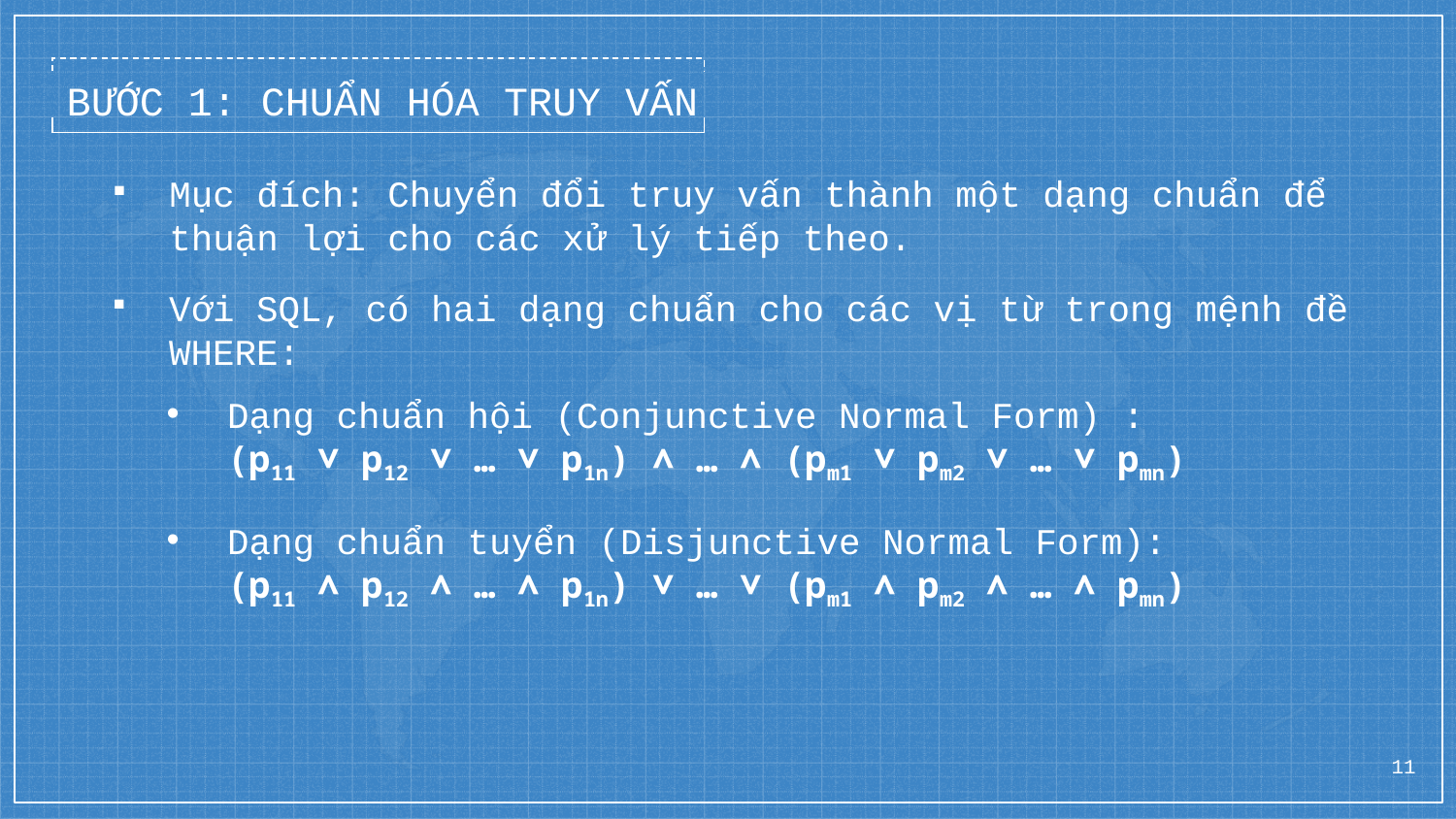

BƯỚC 1: CHUẨN HÓA TRUY VẤN

Mục đích: Chuyển đổi truy vấn thành một dạng chuẩn để thuận lợi cho các xử lý tiếp theo.
Với SQL, có hai dạng chuẩn cho các vị từ trong mệnh đề WHERE:
Dạng chuẩn hội (Conjunctive Normal Form) :
(p11 ∨ p12 ∨ … ∨ p1n) ∧ … ∧ (pm1 ∨ pm2 ∨ … ∨ pmn)
Dạng chuẩn tuyển (Disjunctive Normal Form):
(p11 ∧ p12 ∧ … ∧ p1n) ∨ … ∨ (pm1 ∧ pm2 ∧ … ∧ pmn)
11